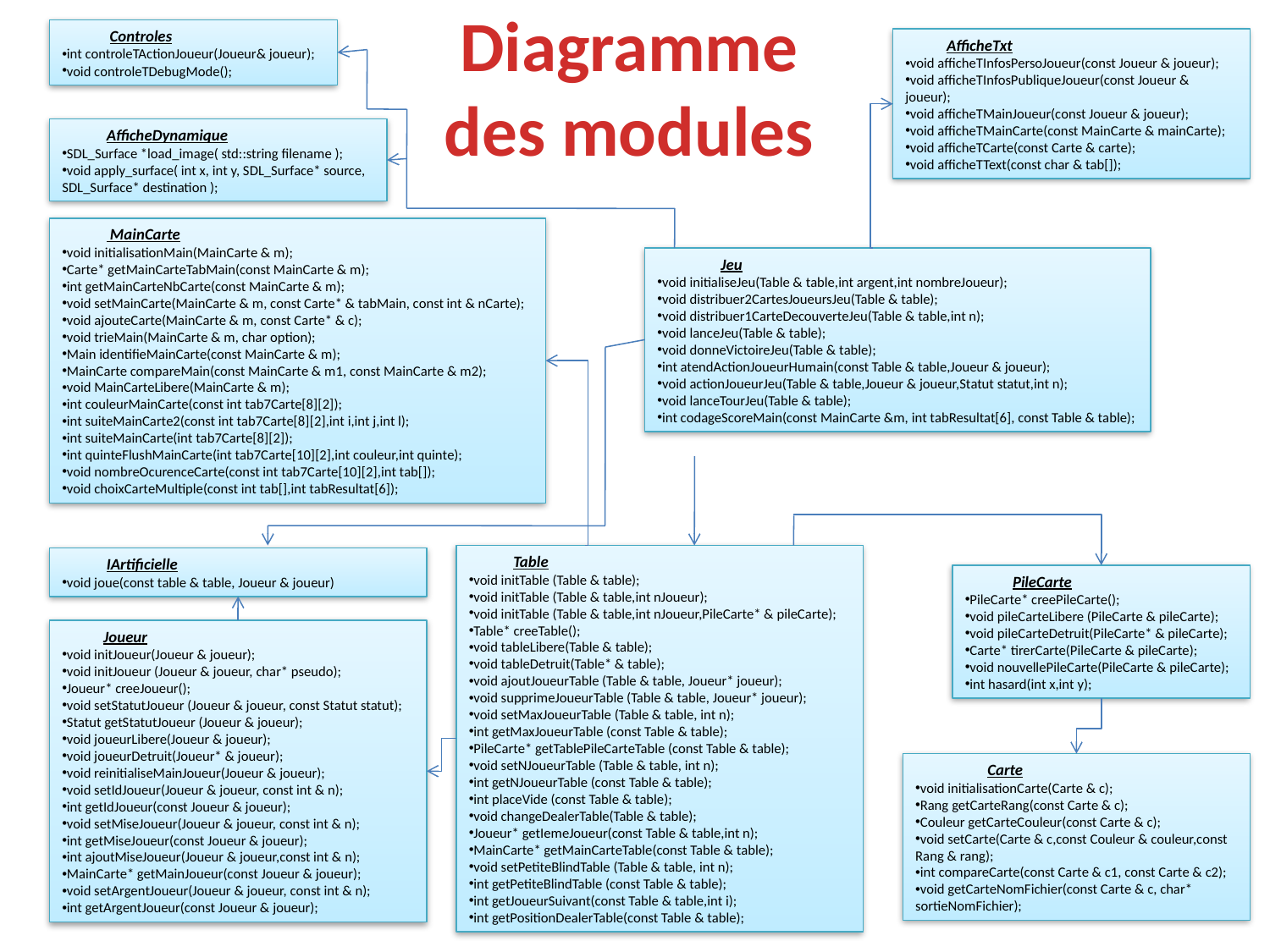

Diagramme des modules
               Controles
int controleTActionJoueur(Joueur& joueur);
void controleTDebugMode();
             AfficheTxt
void afficheTInfosPersoJoueur(const Joueur & joueur);
void afficheTInfosPubliqueJoueur(const Joueur & joueur);
void afficheTMainJoueur(const Joueur & joueur);
void afficheTMainCarte(const MainCarte & mainCarte);
void afficheTCarte(const Carte & carte);
void afficheTText(const char & tab[]);
              AfficheDynamique
SDL_Surface *load_image( std::string filename );
void apply_surface( int x, int y, SDL_Surface* source, SDL_Surface* destination );
               MainCarte
void initialisationMain(MainCarte & m);
Carte* getMainCarteTabMain(const MainCarte & m);
int getMainCarteNbCarte(const MainCarte & m);
void setMainCarte(MainCarte & m, const Carte* & tabMain, const int & nCarte);
void ajouteCarte(MainCarte & m, const Carte* & c);
void trieMain(MainCarte & m, char option);
Main identifieMainCarte(const MainCarte & m);
MainCarte compareMain(const MainCarte & m1, const MainCarte & m2);
void MainCarteLibere(MainCarte & m);
int couleurMainCarte(const int tab7Carte[8][2]);
int suiteMainCarte2(const int tab7Carte[8][2],int i,int j,int l);
int suiteMainCarte(int tab7Carte[8][2]);
int quinteFlushMainCarte(int tab7Carte[10][2],int couleur,int quinte);
void nombreOcurenceCarte(const int tab7Carte[10][2],int tab[]);
void choixCarteMultiple(const int tab[],int tabResultat[6]);
                    Jeu
void initialiseJeu(Table & table,int argent,int nombreJoueur);
void distribuer2CartesJoueursJeu(Table & table);
void distribuer1CarteDecouverteJeu(Table & table,int n);
void lanceJeu(Table & table);
void donneVictoireJeu(Table & table);
int atendActionJoueurHumain(const Table & table,Joueur & joueur);
void actionJoueurJeu(Table & table,Joueur & joueur,Statut statut,int n);
void lanceTourJeu(Table & table);
int codageScoreMain(const MainCarte &m, int tabResultat[6], const Table & table);
              Table
void initTable (Table & table);
void initTable (Table & table,int nJoueur);
void initTable (Table & table,int nJoueur,PileCarte* & pileCarte);
Table* creeTable();
void tableLibere(Table & table);
void tableDetruit(Table* & table);
void ajoutJoueurTable (Table & table, Joueur* joueur);
void supprimeJoueurTable (Table & table, Joueur* joueur);
void setMaxJoueurTable (Table & table, int n);
int getMaxJoueurTable (const Table & table);
PileCarte* getTablePileCarteTable (const Table & table);
void setNJoueurTable (Table & table, int n);
int getNJoueurTable (const Table & table);
int placeVide (const Table & table);
void changeDealerTable(Table & table);
Joueur* getIemeJoueur(const Table & table,int n);
MainCarte* getMainCarteTable(const Table & table);
void setPetiteBlindTable (Table & table, int n);
int getPetiteBlindTable (const Table & table);
int getJoueurSuivant(const Table & table,int i);
int getPositionDealerTable(const Table & table);
              IArtificielle
void joue(const table & table, Joueur & joueur)
               PileCarte
PileCarte* creePileCarte();
void pileCarteLibere (PileCarte & pileCarte);
void pileCarteDetruit(PileCarte* & pileCarte);
Carte* tirerCarte(PileCarte & pileCarte);
void nouvellePileCarte(PileCarte & pileCarte);
int hasard(int x,int y);
             Joueur
void initJoueur(Joueur & joueur);
void initJoueur (Joueur & joueur, char* pseudo);
Joueur* creeJoueur();
void setStatutJoueur (Joueur & joueur, const Statut statut);
Statut getStatutJoueur (Joueur & joueur);
void joueurLibere(Joueur & joueur);
void joueurDetruit(Joueur* & joueur);
void reinitialiseMainJoueur(Joueur & joueur);
void setIdJoueur(Joueur & joueur, const int & n);
int getIdJoueur(const Joueur & joueur);
void setMiseJoueur(Joueur & joueur, const int & n);
int getMiseJoueur(const Joueur & joueur);
int ajoutMiseJoueur(Joueur & joueur,const int & n);
MainCarte* getMainJoueur(const Joueur & joueur);
void setArgentJoueur(Joueur & joueur, const int & n);
int getArgentJoueur(const Joueur & joueur);
                    Carte
void initialisationCarte(Carte & c);
Rang getCarteRang(const Carte & c);
Couleur getCarteCouleur(const Carte & c);
void setCarte(Carte & c,const Couleur & couleur,const Rang & rang);
int compareCarte(const Carte & c1, const Carte & c2);
void getCarteNomFichier(const Carte & c, char* sortieNomFichier);